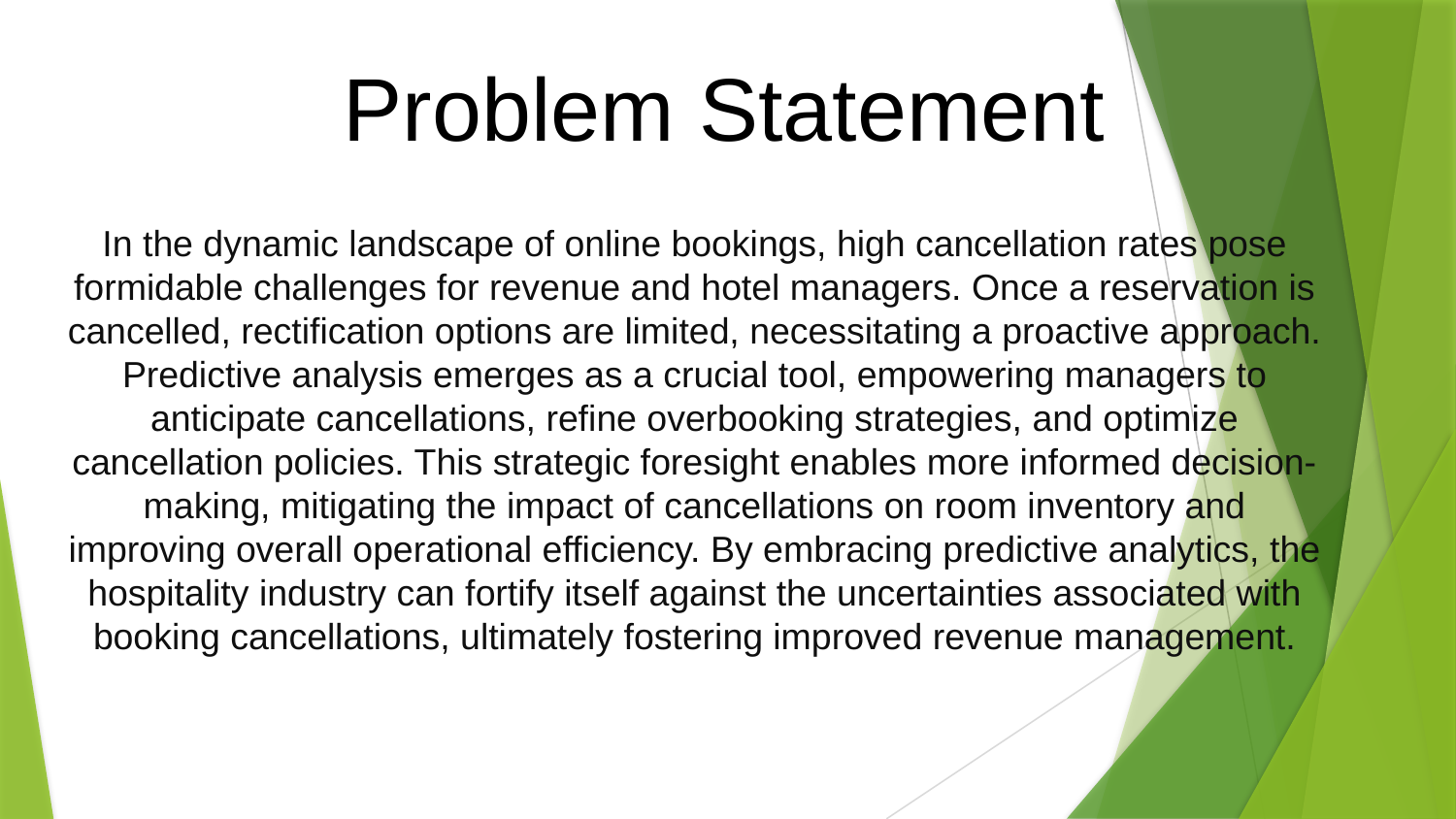

# Problem Statement
In the dynamic landscape of online bookings, high cancellation rates pose formidable challenges for revenue and hotel managers. Once a reservation is cancelled, rectification options are limited, necessitating a proactive approach. Predictive analysis emerges as a crucial tool, empowering managers to anticipate cancellations, refine overbooking strategies, and optimize cancellation policies. This strategic foresight enables more informed decision-making, mitigating the impact of cancellations on room inventory and improving overall operational efficiency. By embracing predictive analytics, the hospitality industry can fortify itself against the uncertainties associated with booking cancellations, ultimately fostering improved revenue management.